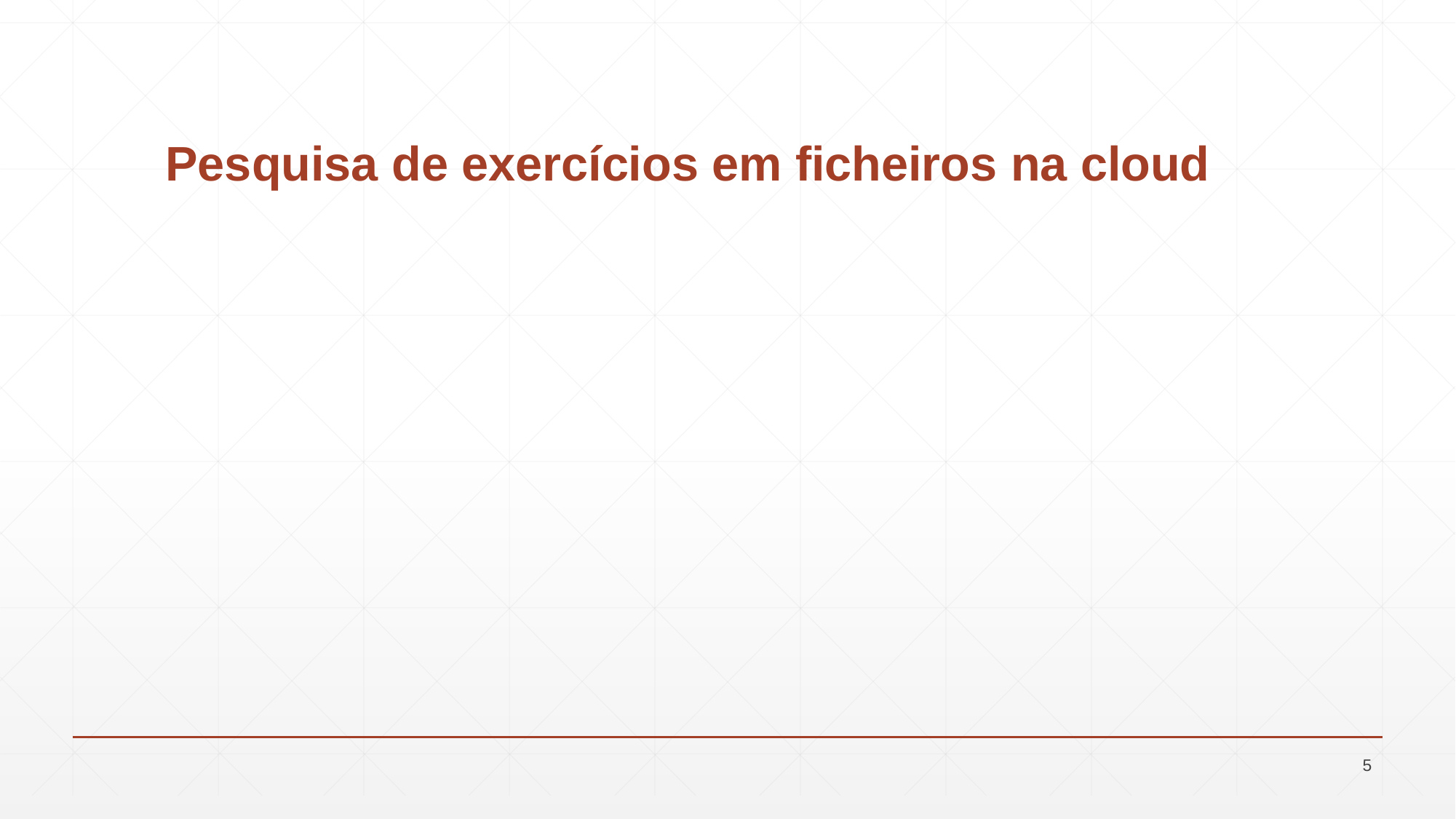

# Pesquisa de exercícios em ficheiros na cloud

5